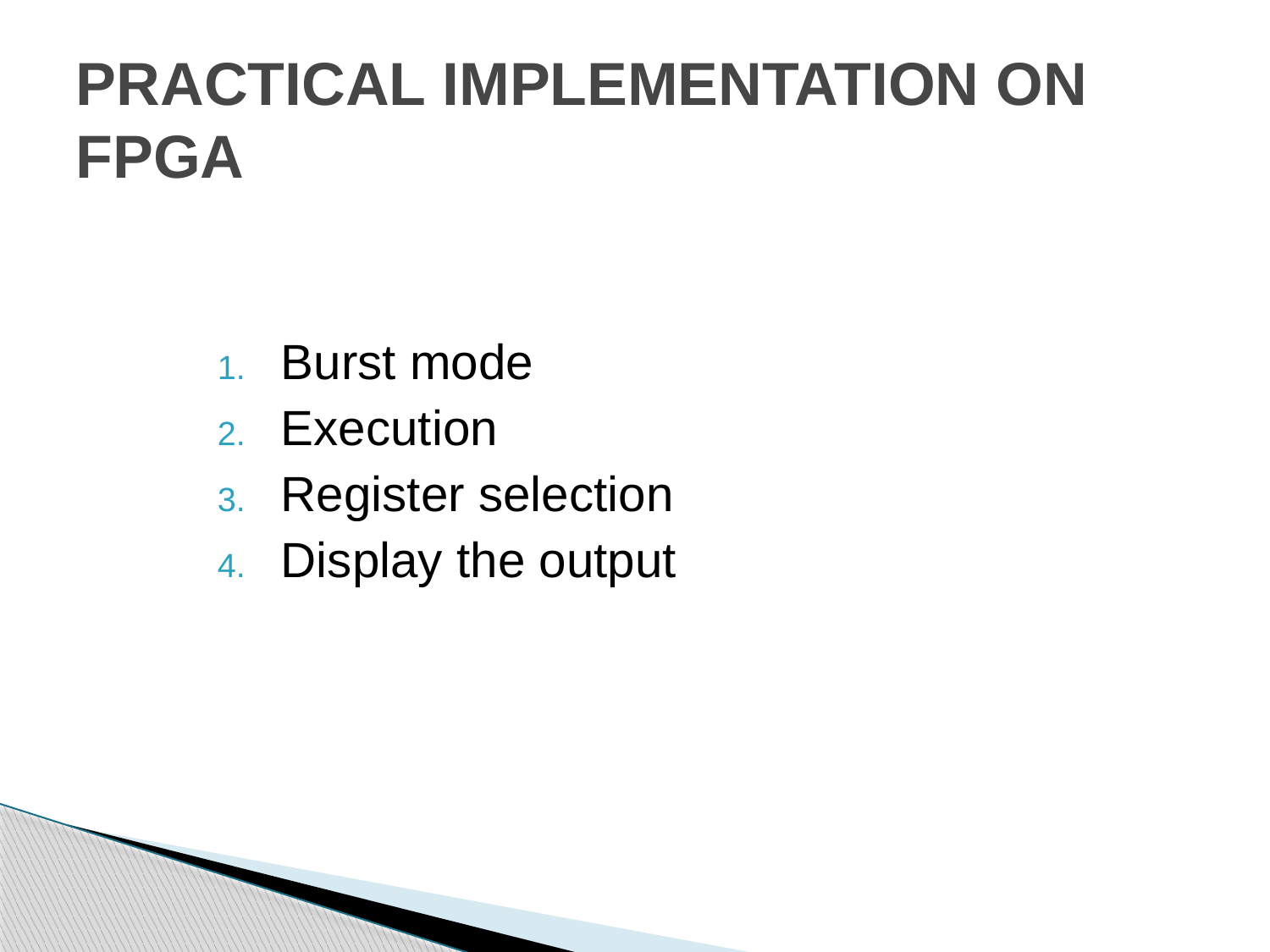

# PRACTICAL IMPLEMENTATION ON FPGA
Burst mode
Execution
Register selection
Display the output